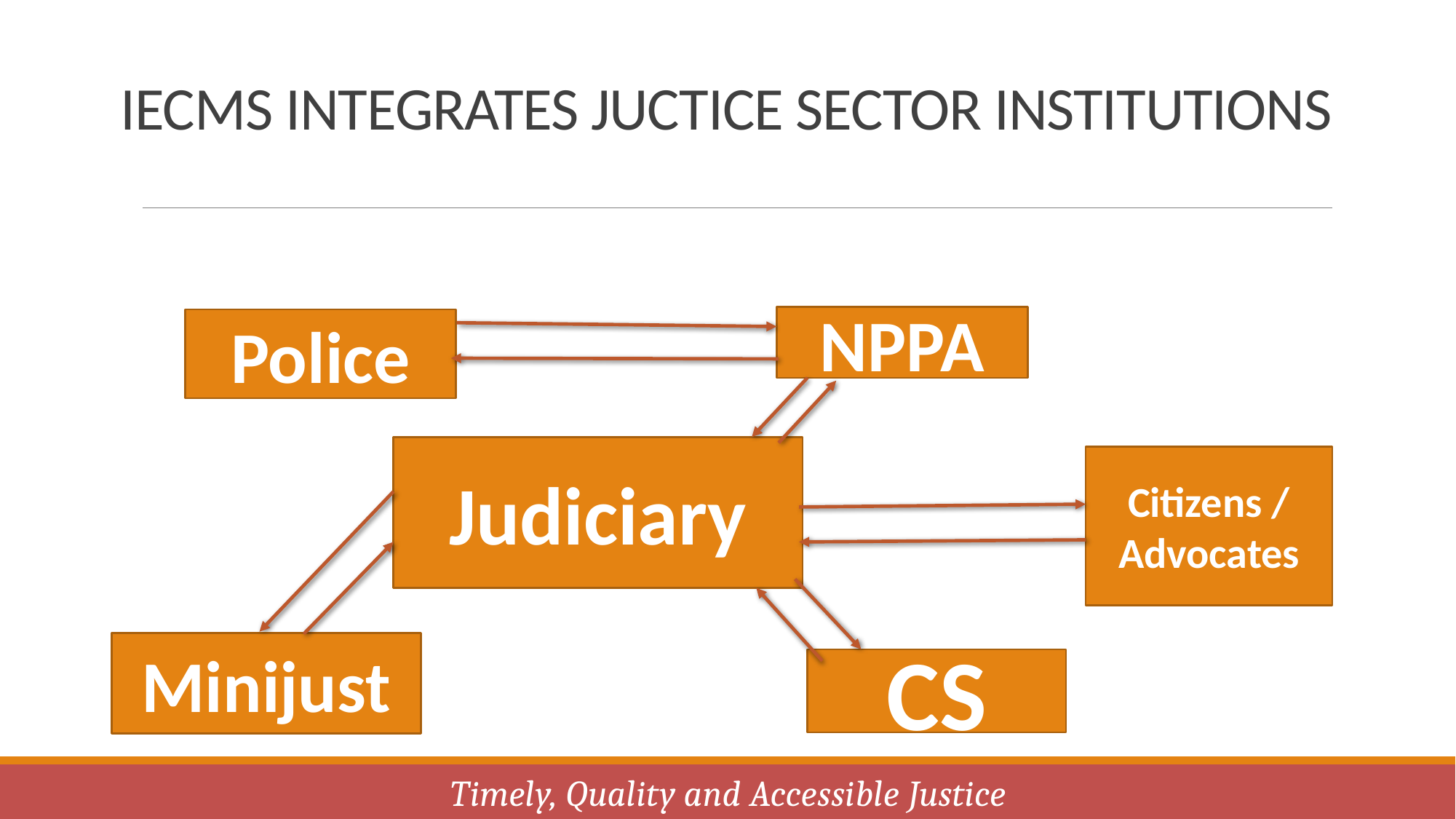

# IECMS INTEGRATES JUCTICE SECTOR INSTITUTIONS

NPPA
Police
Judiciary
Citizens / Advocates
Minijust
CS
Timely, Quality and Accessible Justice